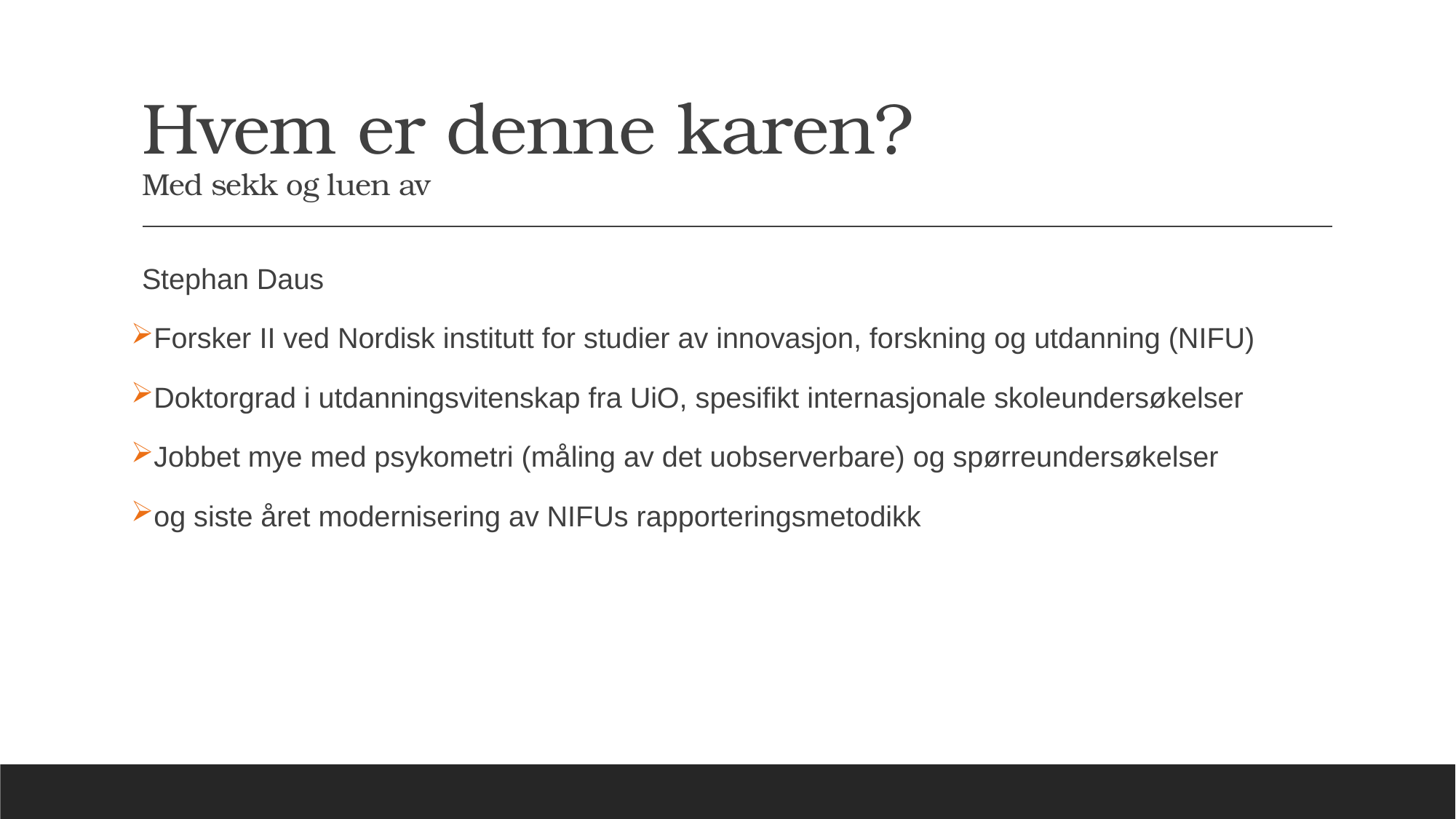

# Hvem er denne karen? Med sekk og luen av
Stephan Daus
Forsker II ved Nordisk institutt for studier av innovasjon, forskning og utdanning (NIFU)
Doktorgrad i utdanningsvitenskap fra UiO, spesifikt internasjonale skoleundersøkelser
Jobbet mye med psykometri (måling av det uobserverbare) og spørreundersøkelser
og siste året modernisering av NIFUs rapporteringsmetodikk